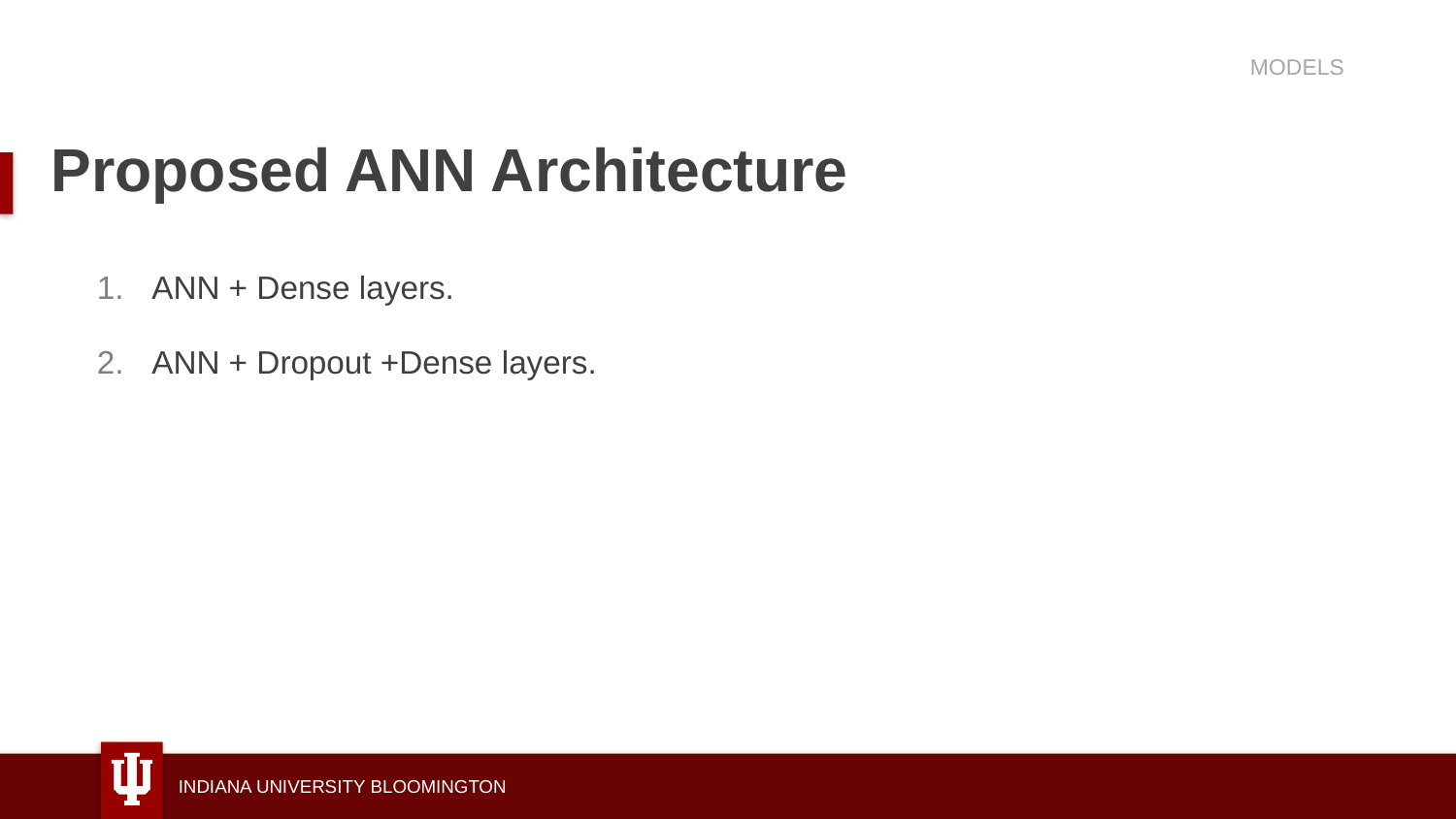

MODELS
# Proposed ANN Architecture
ANN + Dense layers.
ANN + Dropout +Dense layers.